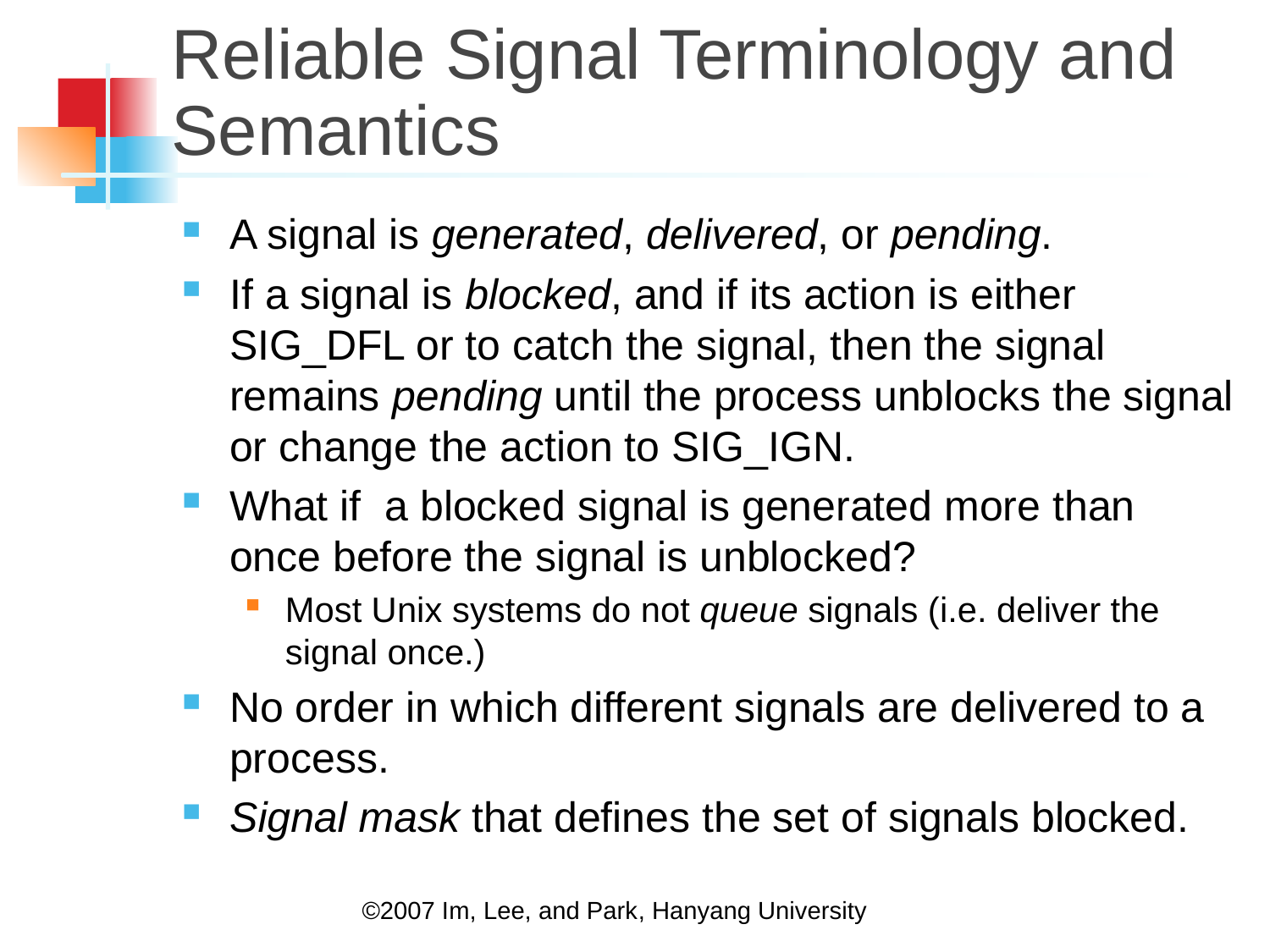

# Reliable Signal Terminology and Semantics
A signal is generated, delivered, or pending.
If a signal is blocked, and if its action is either SIG_DFL or to catch the signal, then the signal remains pending until the process unblocks the signal or change the action to SIG_IGN.
What if  a blocked signal is generated more than once before the signal is unblocked?
Most Unix systems do not queue signals (i.e. deliver the signal once.)
No order in which different signals are delivered to a process.
Signal mask that defines the set of signals blocked.
©2007 Im, Lee, and Park, Hanyang University